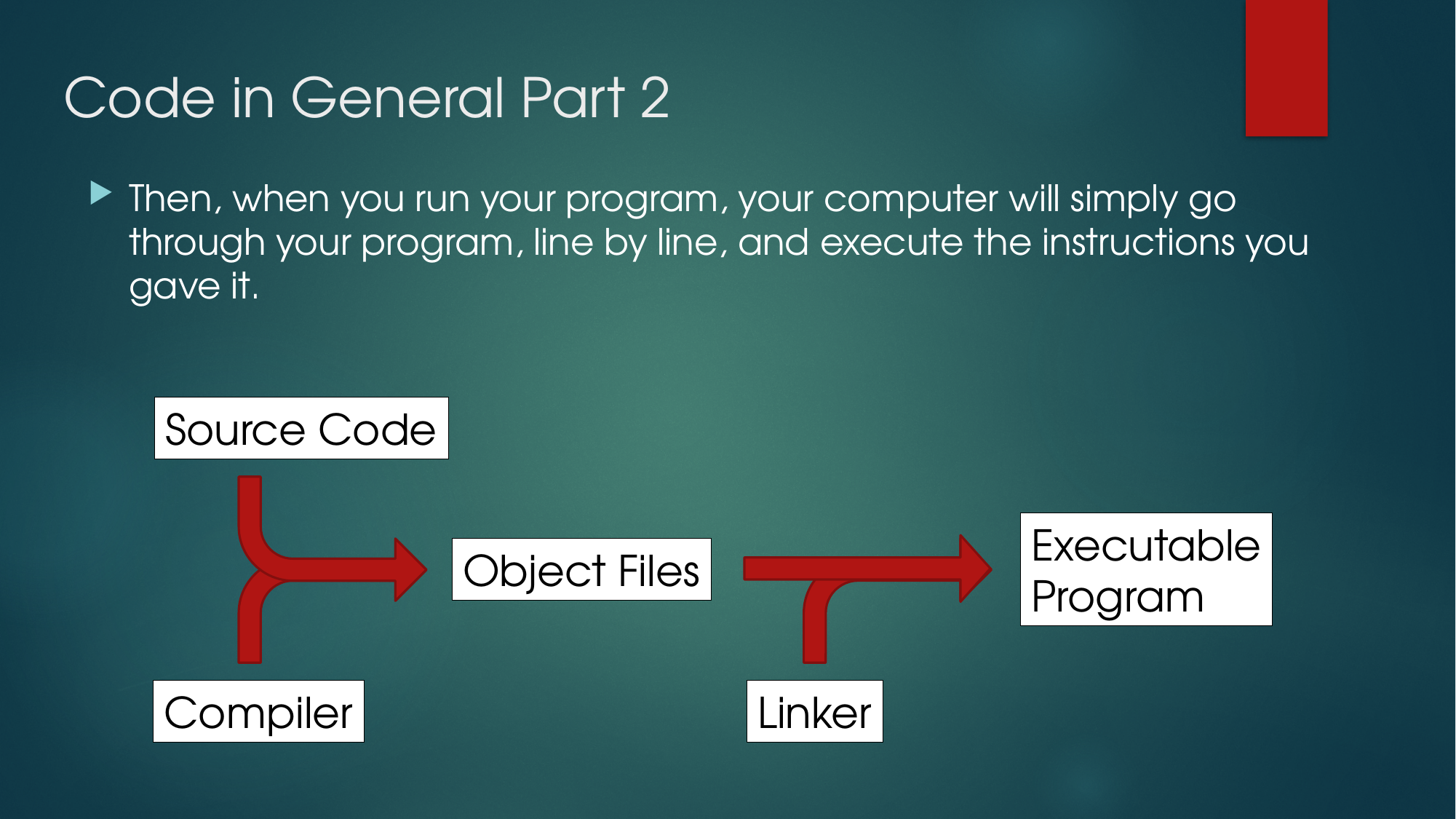

# Code in General Part 2
Then, when you run your program, your computer will simply go through your program, line by line, and execute the instructions you gave it.
Source Code

Executable
Program

Object Files
Compiler
Linker